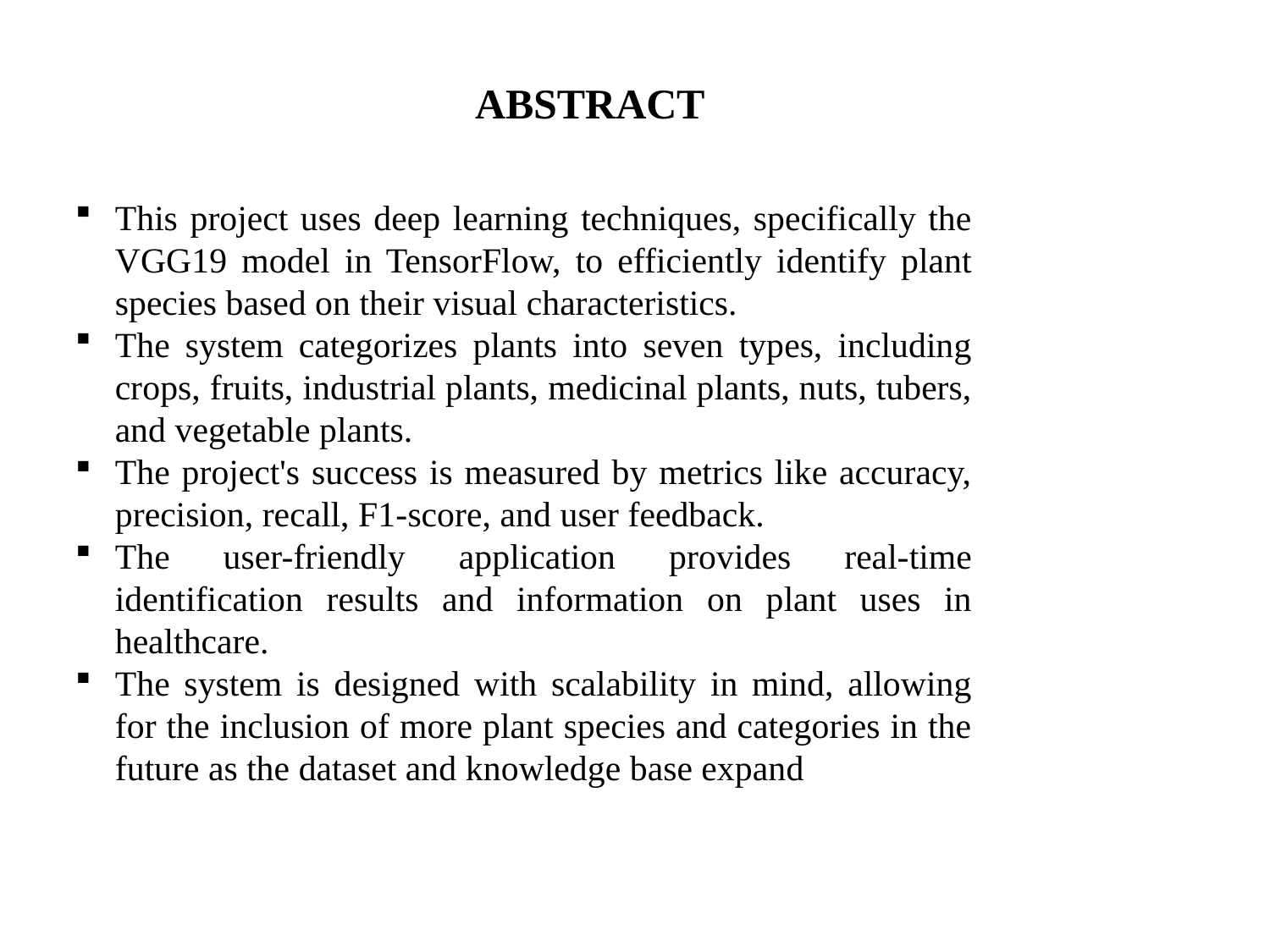

ABSTRACT
This project uses deep learning techniques, specifically the VGG19 model in TensorFlow, to efficiently identify plant species based on their visual characteristics.
The system categorizes plants into seven types, including crops, fruits, industrial plants, medicinal plants, nuts, tubers, and vegetable plants.
The project's success is measured by metrics like accuracy, precision, recall, F1-score, and user feedback.
The user-friendly application provides real-time identification results and information on plant uses in healthcare.
The system is designed with scalability in mind, allowing for the inclusion of more plant species and categories in the future as the dataset and knowledge base expand